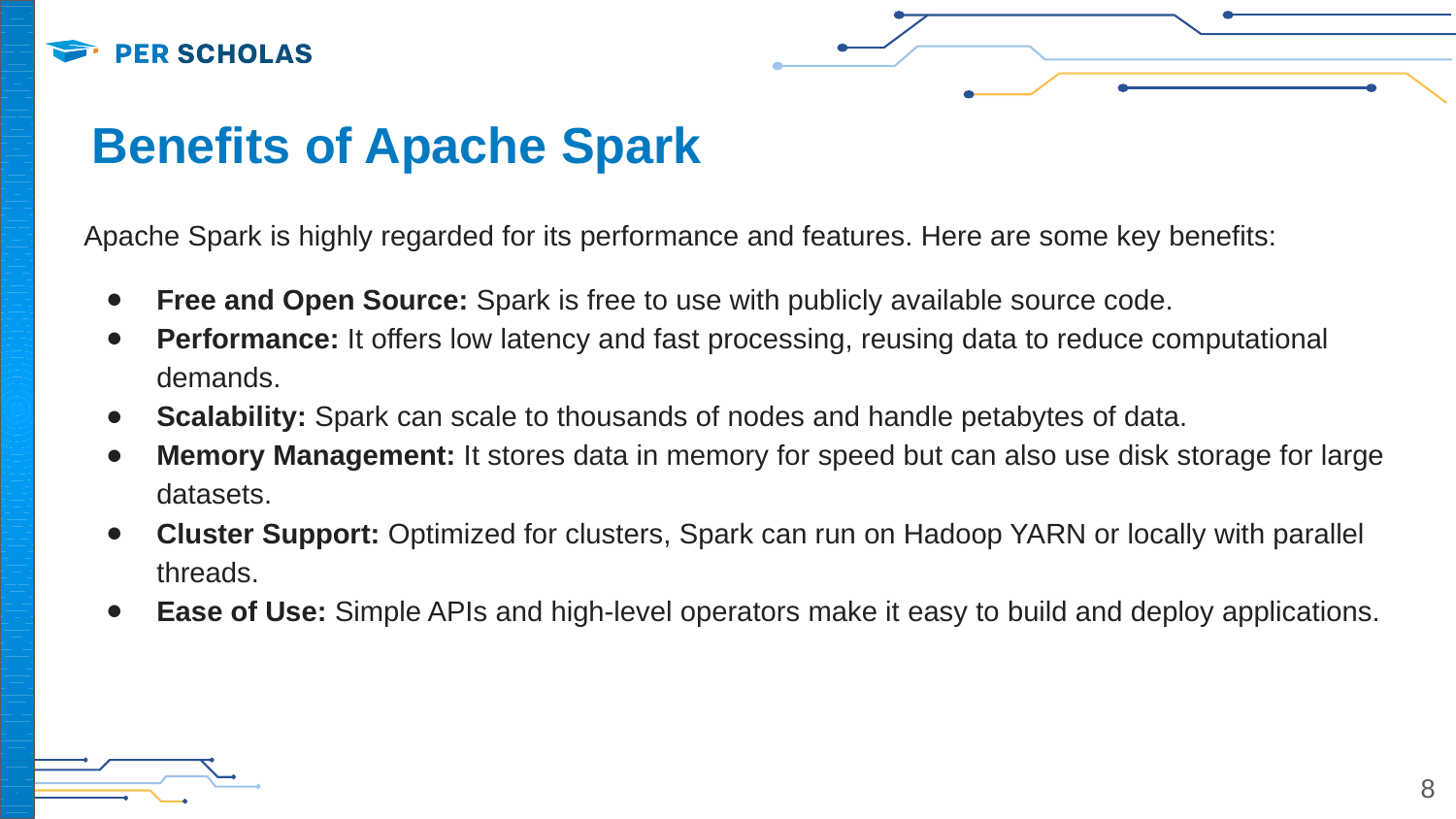

# Benefits of Apache Spark

Apache Spark is highly regarded for its performance and features. Here are some key benefits:
Free and Open Source: Spark is free to use with publicly available source code.
Performance: It offers low latency and fast processing, reusing data to reduce computational demands.
Scalability: Spark can scale to thousands of nodes and handle petabytes of data.
Memory Management: It stores data in memory for speed but can also use disk storage for large datasets.
Cluster Support: Optimized for clusters, Spark can run on Hadoop YARN or locally with parallel threads.
Ease of Use: Simple APIs and high-level operators make it easy to build and deploy applications.
8